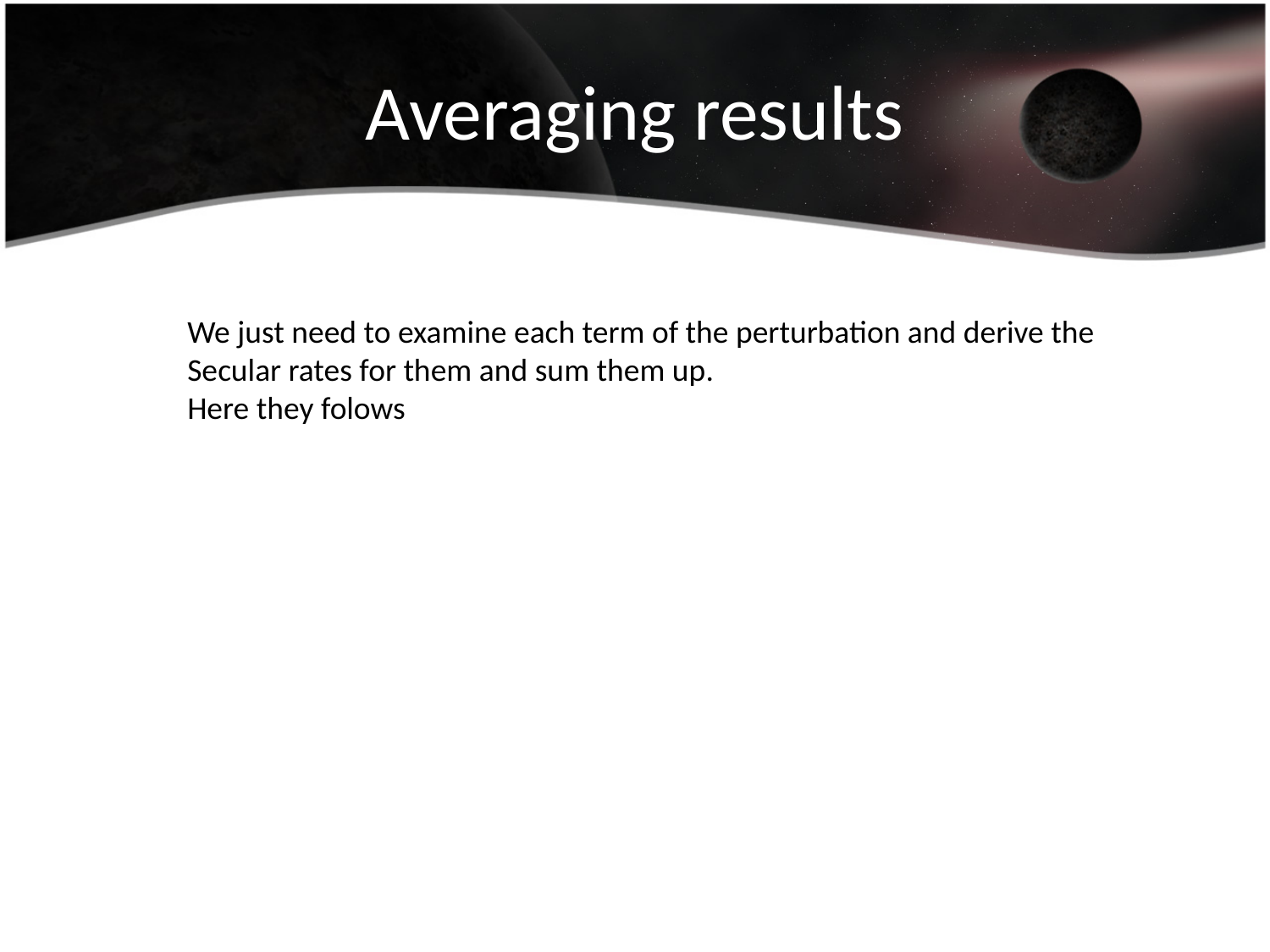

# Averaging results

We just need to examine each term of the perturbation and derive the
Secular rates for them and sum them up.
Here they folows